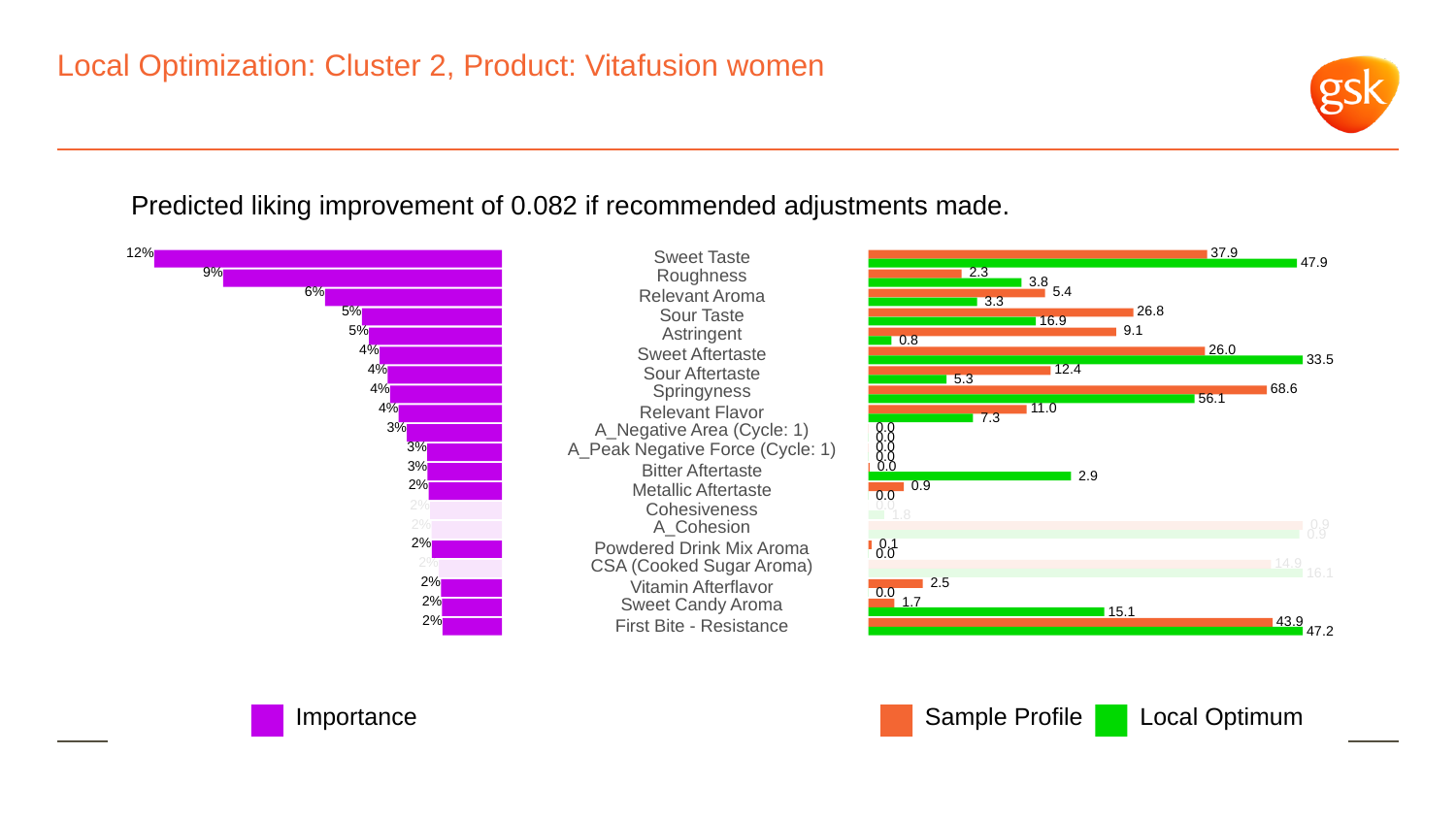

# Local Optimization: Cluster 2, Product: Vitafusion women

Predicted liking improvement of 0.082 if recommended adjustments made.

12%
 37.9

Sweet Taste
 47.9

9%
Roughness
  2.3

  3.8

6%
  5.4

Relevant Aroma
  3.3

5%
 26.8

Sour Taste
 16.9

5%
Astringent
  9.1

  0.8

4%
 26.0

Sweet Aftertaste
 33.5

4%
 12.4

Sour Aftertaste
  5.3

4%
Springyness
 68.6

 56.1

4%
 11.0

Relevant Flavor
  7.3

3%
A_Negative Area (Cycle: 1)
  0.0

  0.0

3%
A_Peak Negative Force (Cycle: 1)
  0.0

  0.0

3%
  0.0

Bitter Aftertaste
  2.9

2%
  0.9

Metallic Aftertaste
  0.0

2%
  0.0

Cohesiveness
  1.8

2%
A_Cohesion
  0.9

  0.9

2%
  0.1

Powdered Drink Mix Aroma
  0.0

2%
CSA (Cooked Sugar Aroma)
 14.9

 16.1

2%
  2.5

Vitamin Afterflavor
  0.0

2%
Sweet Candy Aroma
  1.7

 15.1

2%
 43.9

First Bite - Resistance
 47.2

Local Optimum
Sample Profile
Importance